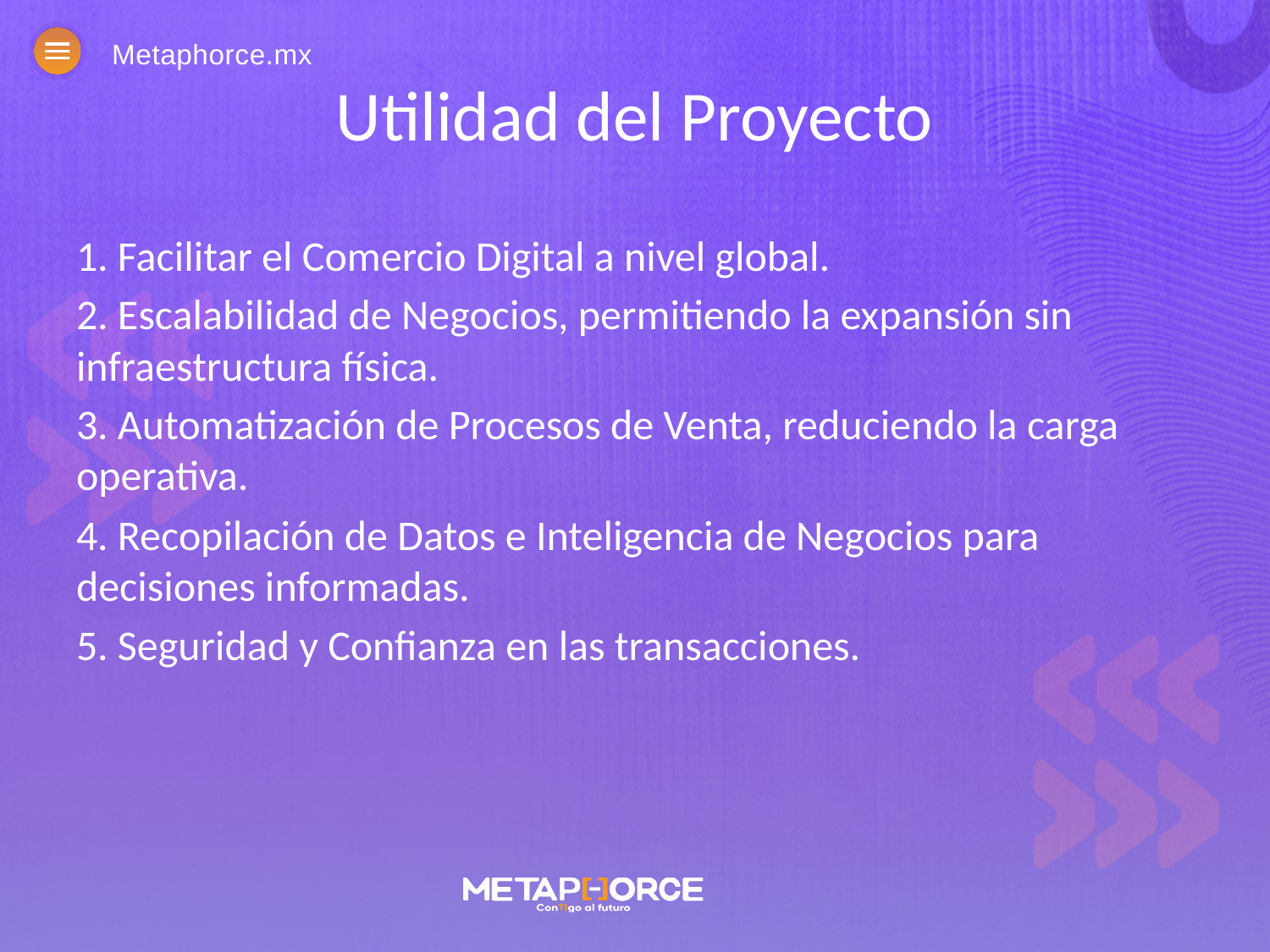

Metaphorce.mx

# Utilidad del Proyecto
1. Facilitar el Comercio Digital a nivel global.
2. Escalabilidad de Negocios, permitiendo la expansión sin infraestructura física.
3. Automatización de Procesos de Venta, reduciendo la carga operativa.
4. Recopilación de Datos e Inteligencia de Negocios para decisiones informadas.
5. Seguridad y Confianza en las transacciones.